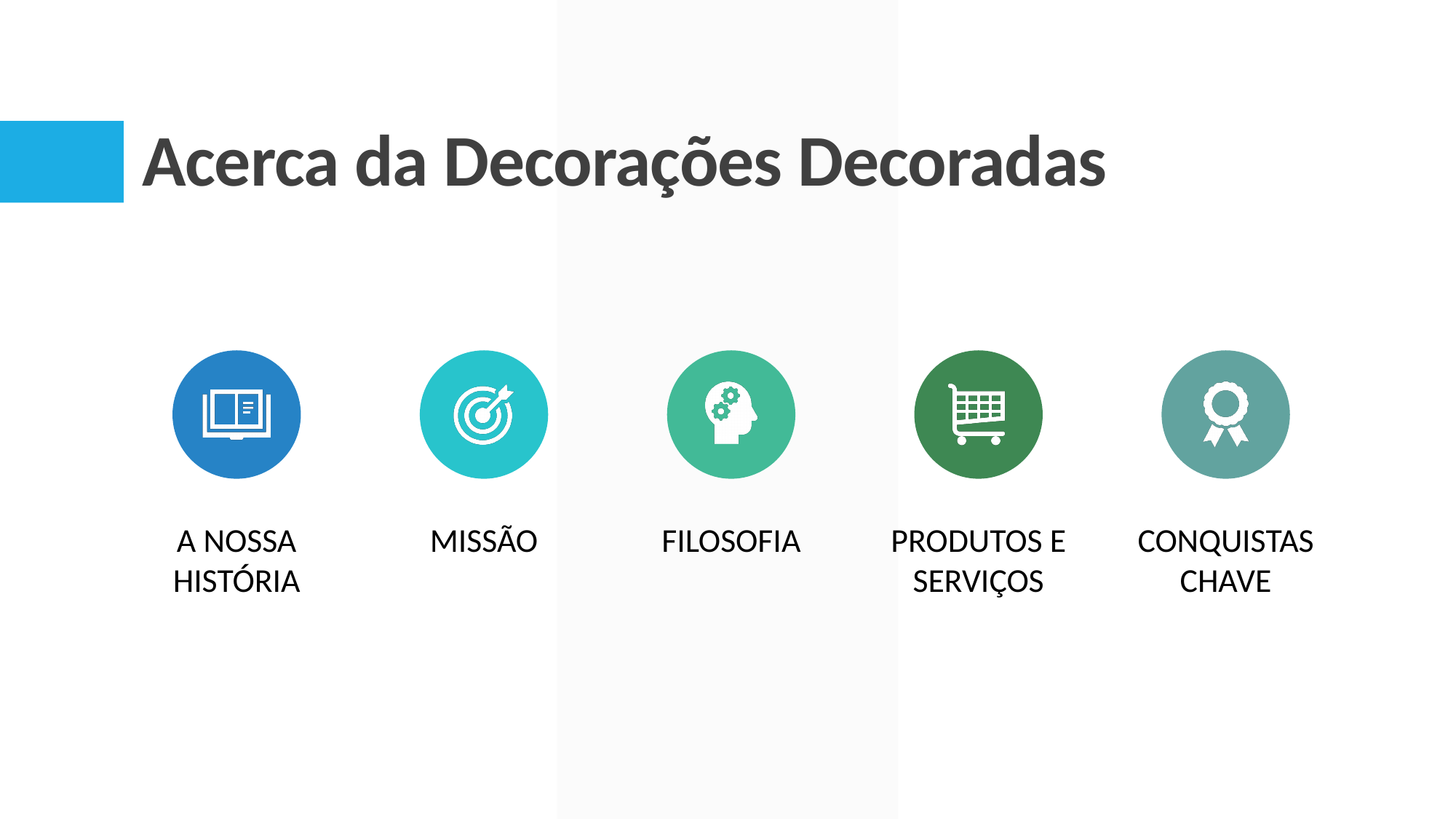

# Acerca da Decorações Decoradas
A Nossa História
Missão
Filosofia
Produtos e Serviços
Conquistas Chave